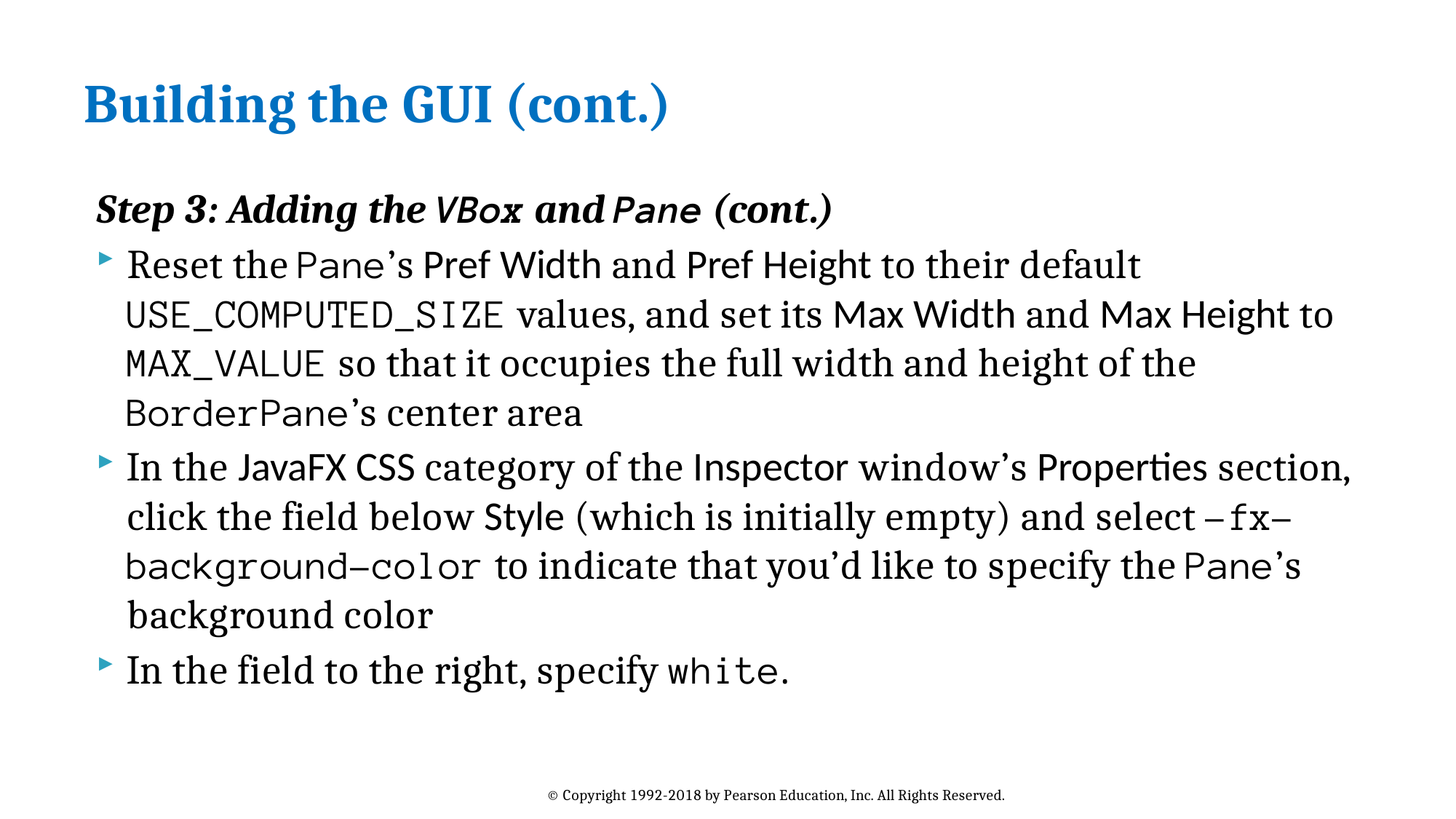

# Building the GUI (cont.)
Step 3: Adding the VBox and Pane (cont.)
Reset the Pane’s Pref Width and Pref Height to their default USE_COMPUTED_SIZE values, and set its Max Width and Max Height to MAX_VALUE so that it occupies the full width and height of the BorderPane’s center area
In the JavaFX CSS category of the Inspector window’s Properties section, click the field below Style (which is initially empty) and select -fx-background-color to indicate that you’d like to specify the Pane’s background color
In the field to the right, specify white.
© Copyright 1992-2018 by Pearson Education, Inc. All Rights Reserved.